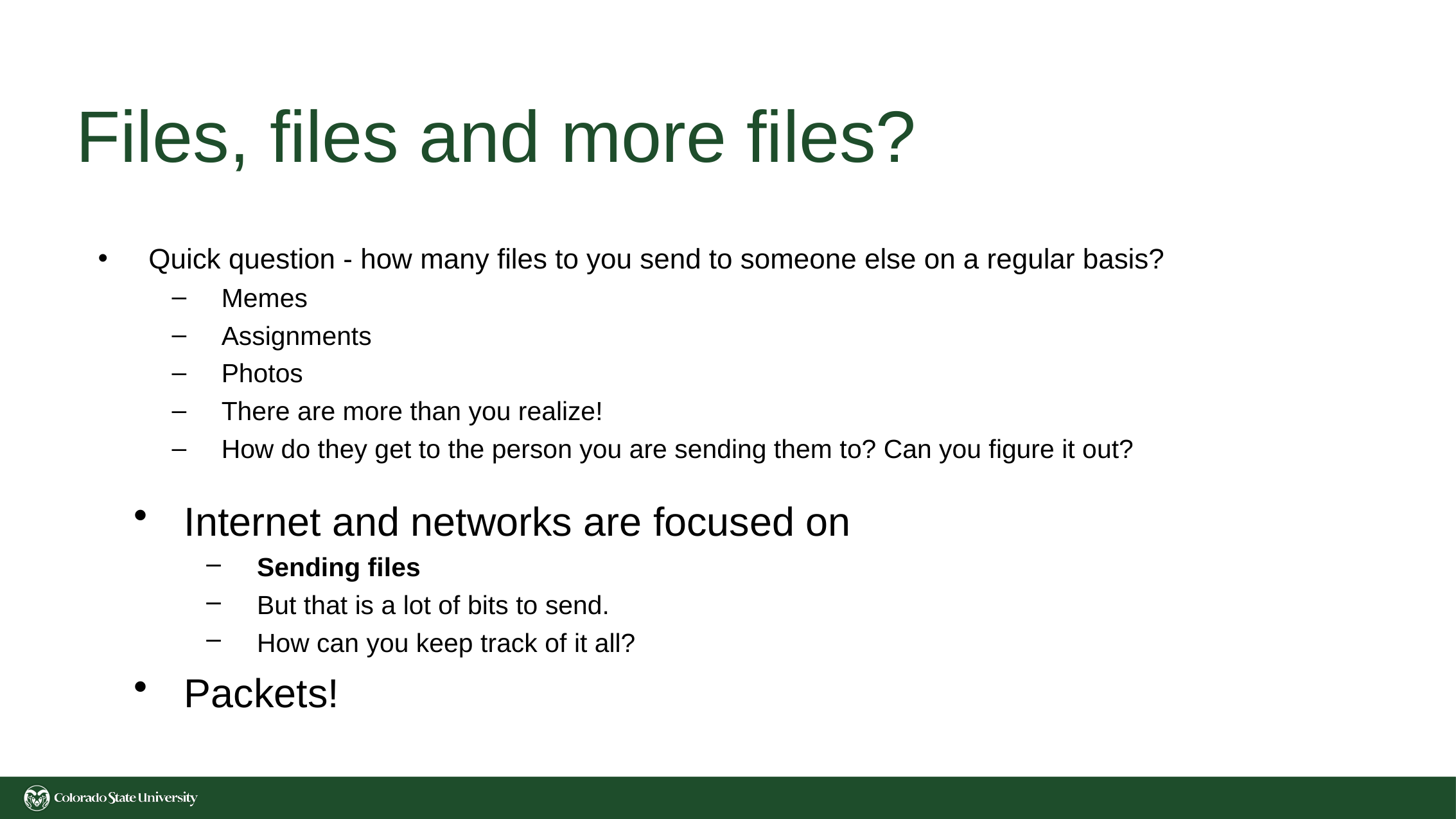

# Files, files and more files?
Quick question - how many files to you send to someone else on a regular basis?
Memes
Assignments
Photos
There are more than you realize!
How do they get to the person you are sending them to? Can you figure it out?
Internet and networks are focused on
Sending files
But that is a lot of bits to send.
How can you keep track of it all?
Packets!